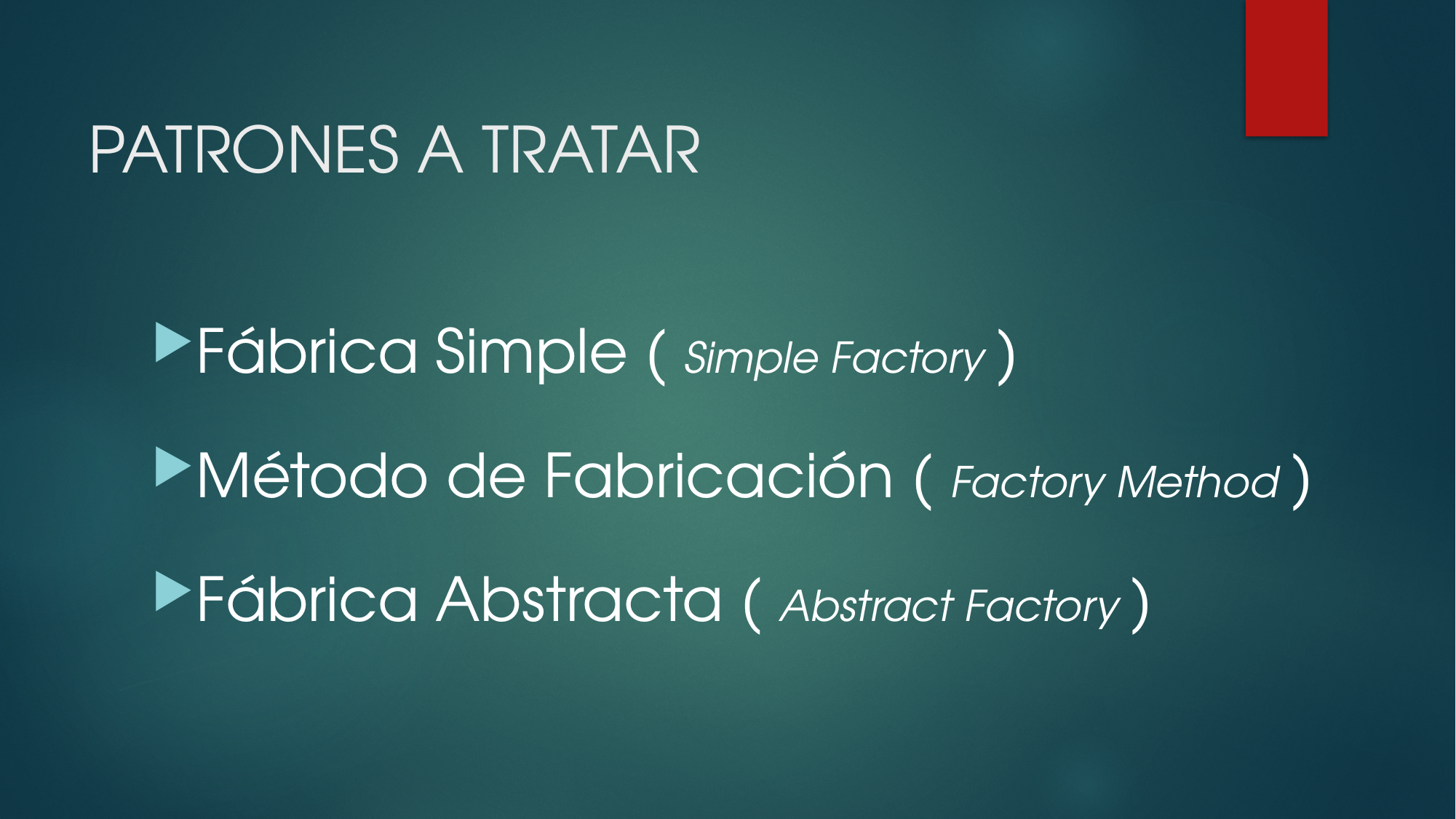

# PATRONES A TRATAR
Fábrica Simple ( Simple Factory )
Método de Fabricación ( Factory Method )
Fábrica Abstracta ( Abstract Factory )